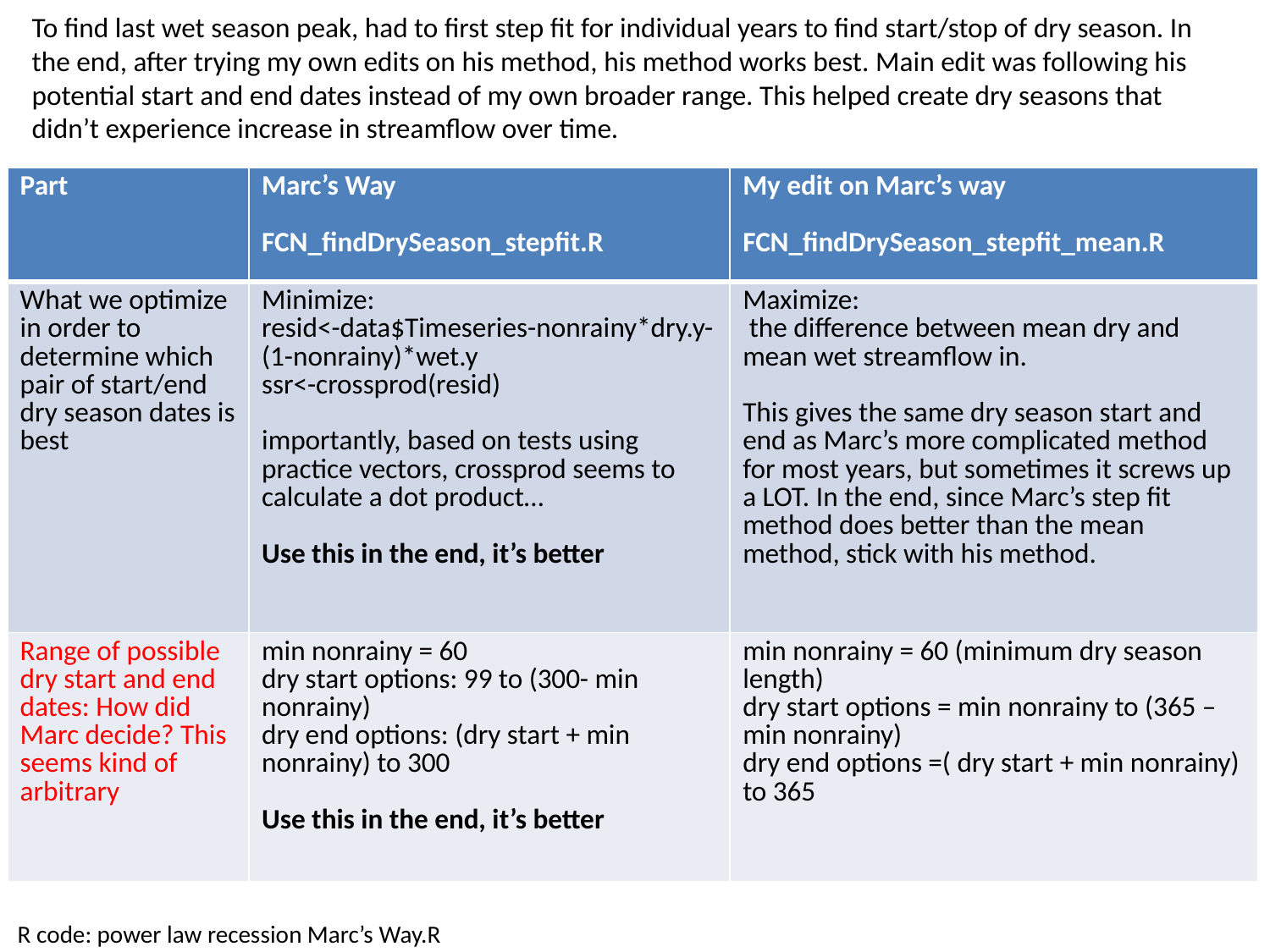

To find last wet season peak, had to first step fit for individual years to find start/stop of dry season. In the end, after trying my own edits on his method, his method works best. Main edit was following his potential start and end dates instead of my own broader range. This helped create dry seasons that didn’t experience increase in streamflow over time.
| Part | Marc’s Way FCN\_findDrySeason\_stepfit.R | My edit on Marc’s way FCN\_findDrySeason\_stepfit\_mean.R |
| --- | --- | --- |
| What we optimize in order to determine which pair of start/end dry season dates is best | Minimize: resid<-data$Timeseries-nonrainy\*dry.y-(1-nonrainy)\*wet.y ssr<-crossprod(resid) importantly, based on tests using practice vectors, crossprod seems to calculate a dot product… Use this in the end, it’s better | Maximize: the difference between mean dry and mean wet streamflow in. This gives the same dry season start and end as Marc’s more complicated method for most years, but sometimes it screws up a LOT. In the end, since Marc’s step fit method does better than the mean method, stick with his method. |
| Range of possible dry start and end dates: How did Marc decide? This seems kind of arbitrary | min nonrainy = 60 dry start options: 99 to (300- min nonrainy) dry end options: (dry start + min nonrainy) to 300 Use this in the end, it’s better | min nonrainy = 60 (minimum dry season length) dry start options = min nonrainy to (365 – min nonrainy) dry end options =( dry start + min nonrainy) to 365 |
R code: power law recession Marc’s Way.R